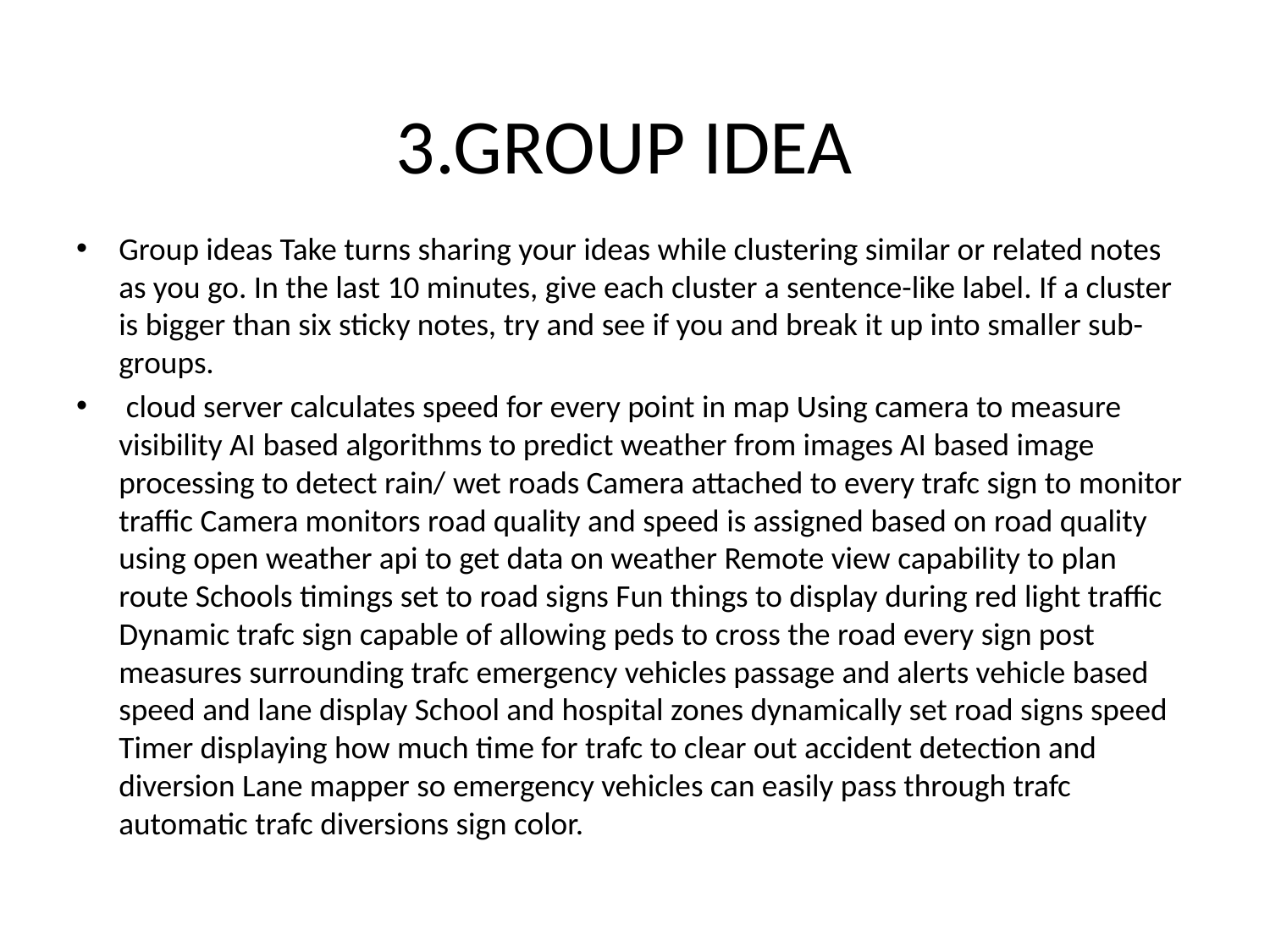

# 3.GROUP IDEA
Group ideas Take turns sharing your ideas while clustering similar or related notes as you go. In the last 10 minutes, give each cluster a sentence-like label. If a cluster is bigger than six sticky notes, try and see if you and break it up into smaller sub-groups.
 cloud server calculates speed for every point in map Using camera to measure visibility AI based algorithms to predict weather from images AI based image processing to detect rain/ wet roads Camera attached to every trafc sign to monitor traffic Camera monitors road quality and speed is assigned based on road quality using open weather api to get data on weather Remote view capability to plan route Schools timings set to road signs Fun things to display during red light traffic Dynamic trafc sign capable of allowing peds to cross the road every sign post measures surrounding trafc emergency vehicles passage and alerts vehicle based speed and lane display School and hospital zones dynamically set road signs speed Timer displaying how much time for trafc to clear out accident detection and diversion Lane mapper so emergency vehicles can easily pass through trafc automatic trafc diversions sign color.